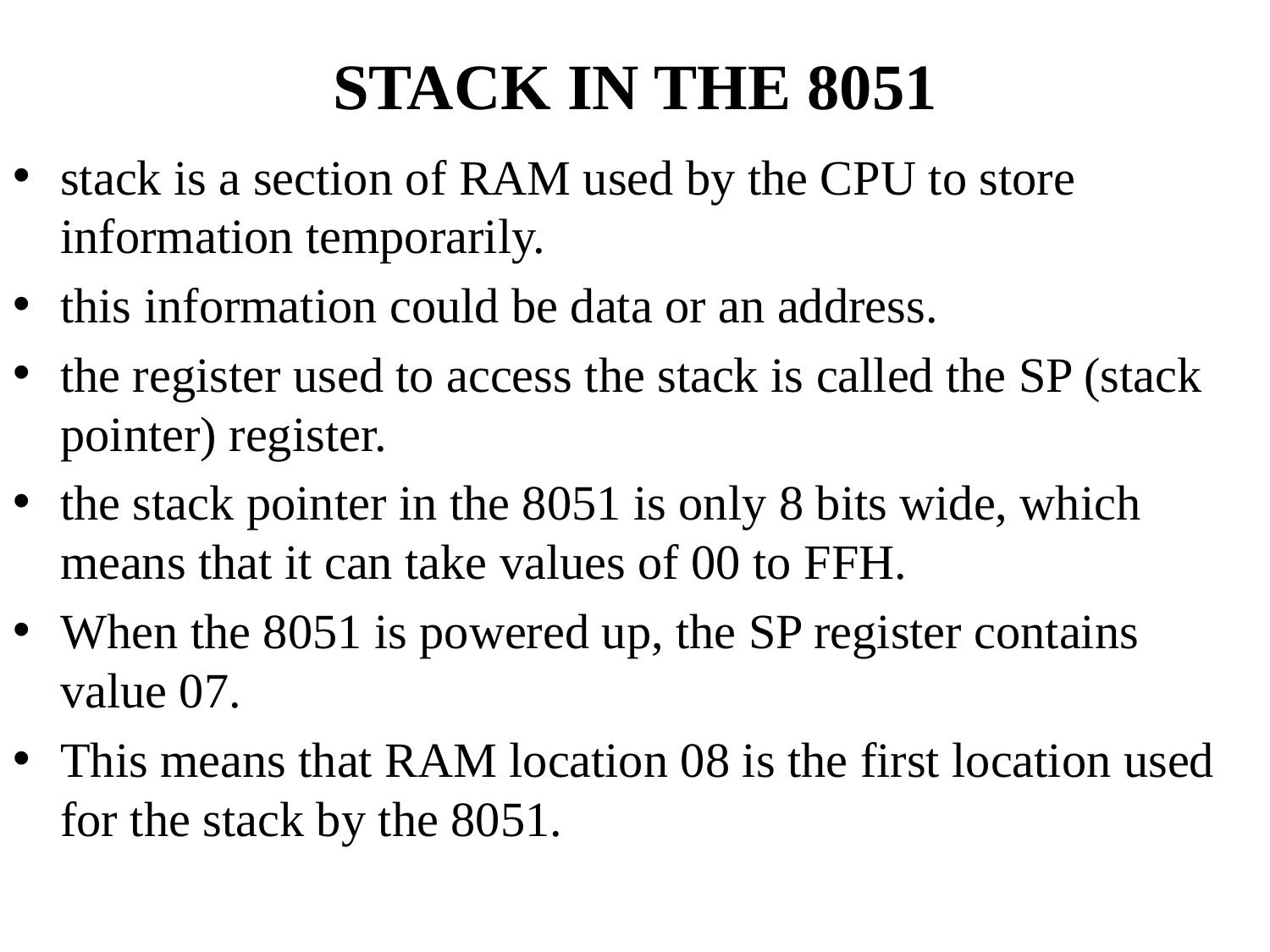

# STACK IN THE 8051
stack is a section of RAM used by the CPU to store information temporarily.
this information could be data or an address.
the register used to access the stack is called the SP (stack pointer) register.
the stack pointer in the 8051 is only 8 bits wide, which means that it can take values of 00 to FFH.
When the 8051 is powered up, the SP register contains value 07.
This means that RAM location 08 is the first location used for the stack by the 8051.